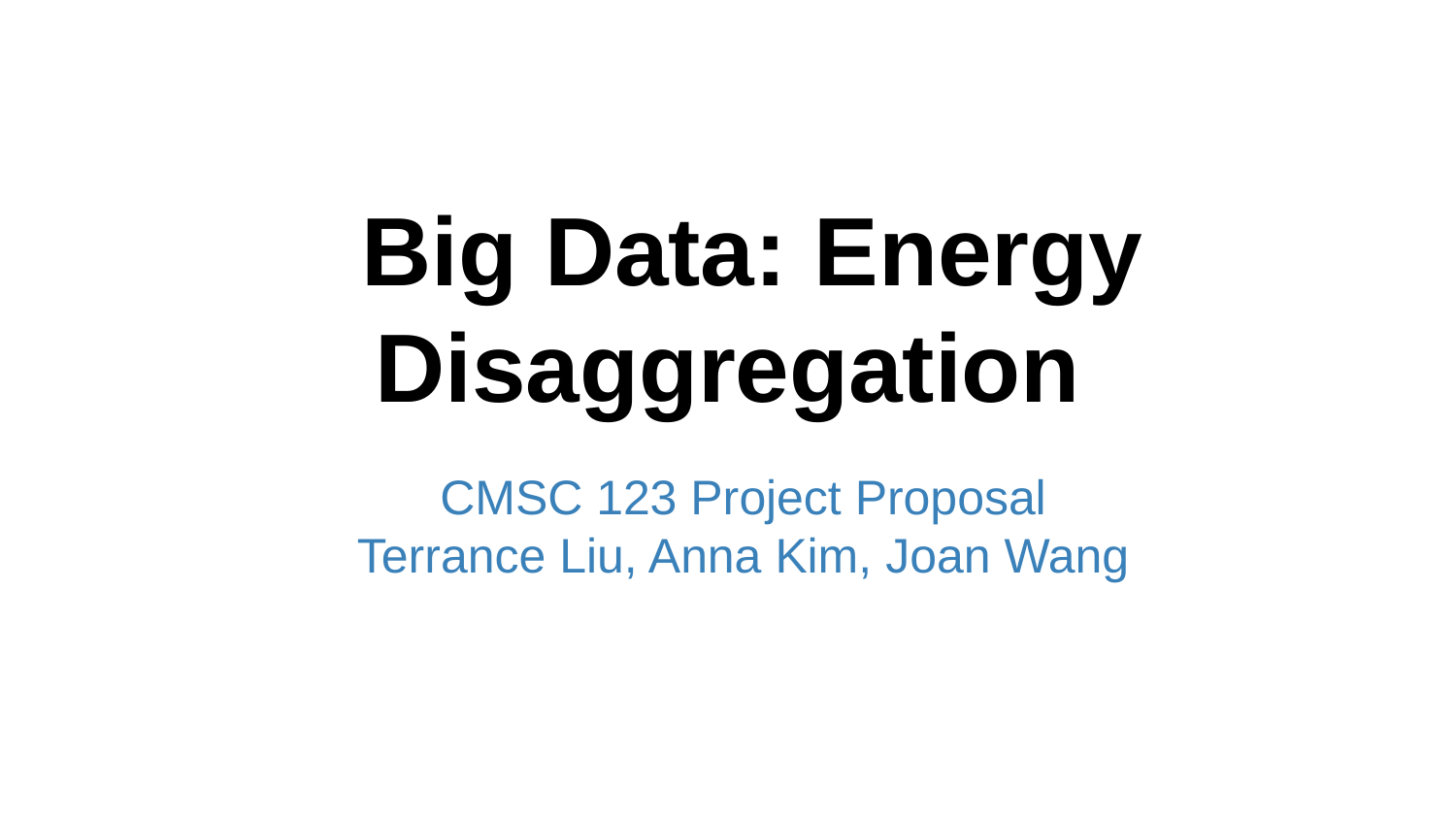

# Big Data: Energy Disaggregation
CMSC 123 Project Proposal
Terrance Liu, Anna Kim, Joan Wang